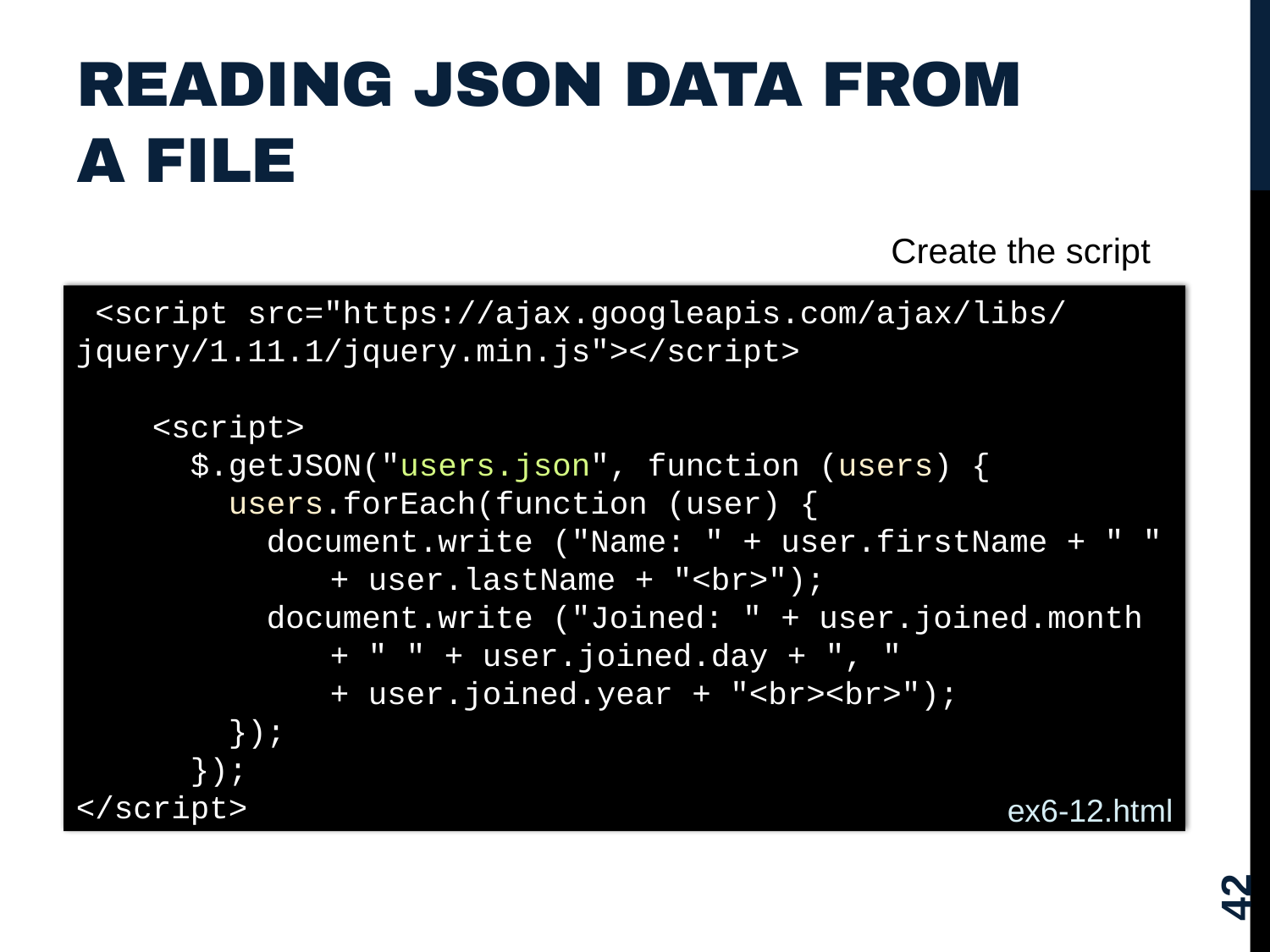

# reading json data from a file
Create the script
 <script src="https://ajax.googleapis.com/ajax/libs/	jquery/1.11.1/jquery.min.js"></script>

    <script>
      $.getJSON("users.json", function (users) {
        users.forEach(function (user) {
          document.write ("Name: " + user.firstName + " " 		+ user.lastName + "<br>");
          document.write ("Joined: " + user.joined.month
		+ " " + user.joined.day + ", "
		+ user.joined.year + "<br><br>");
        });
      });
</script>
ex6-12.html
42